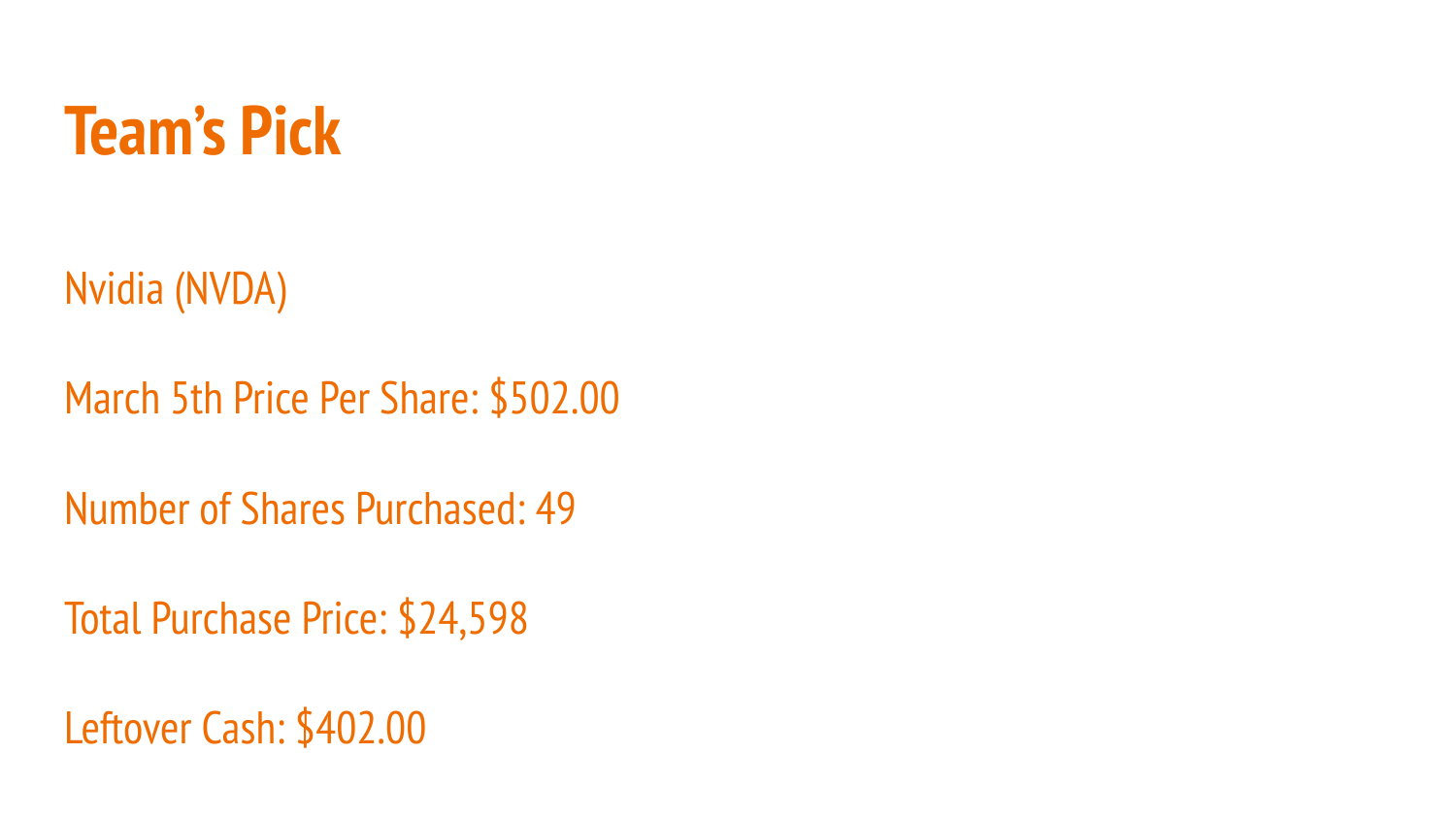

# Team’s Pick

Nvidia (NVDA)

March 5th Price Per Share: $502.00

Number of Shares Purchased: 49

Total Purchase Price: $24,598

Leftover Cash: $402.00